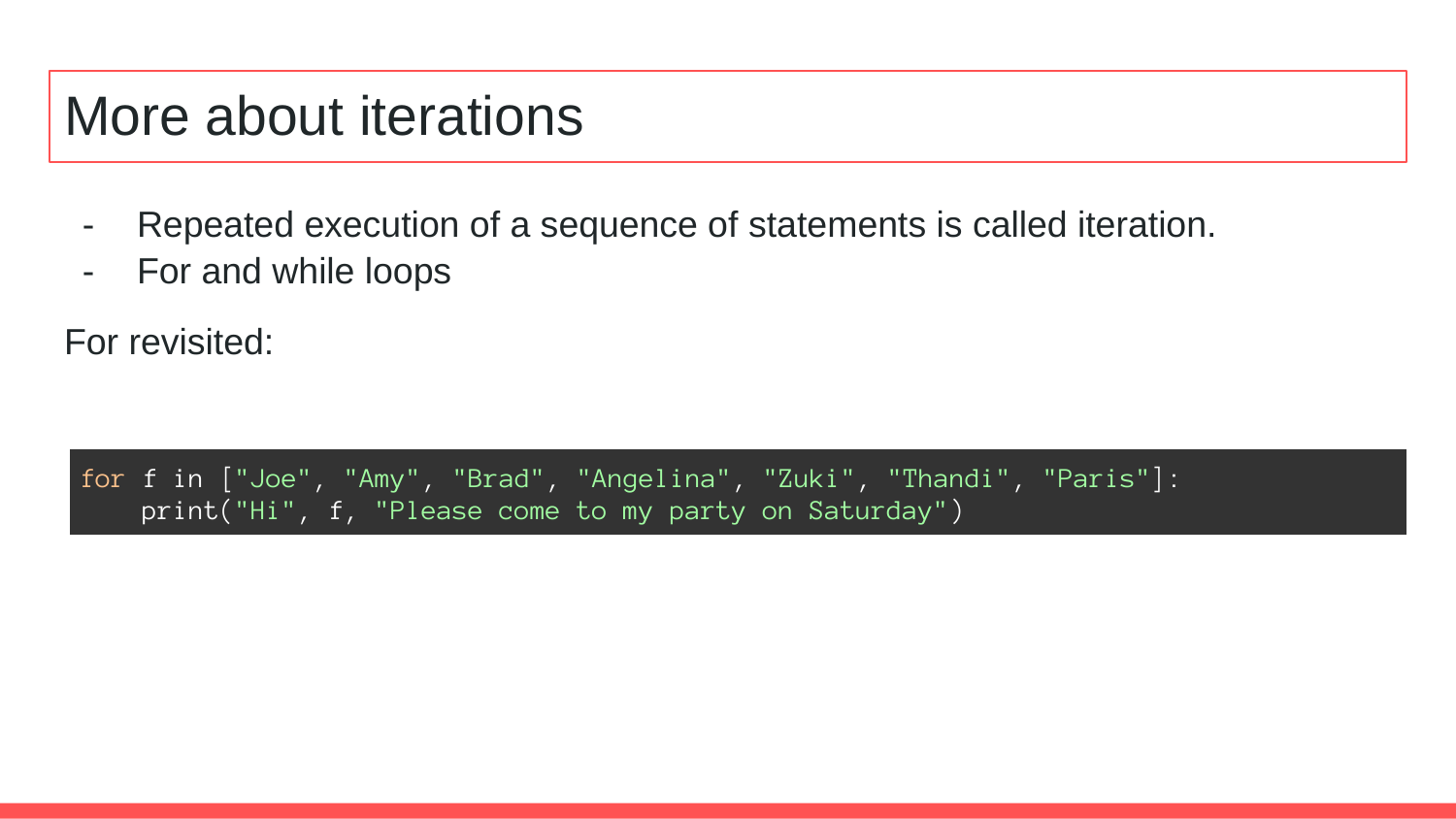

# More about iterations
Repeated execution of a sequence of statements is called iteration.
For and while loops
For revisited:

| for f in ["Joe", "Amy", "Brad", "Angelina", "Zuki", "Thandi", "Paris"]: print("Hi", f, "Please come to my party on Saturday") |
| --- |